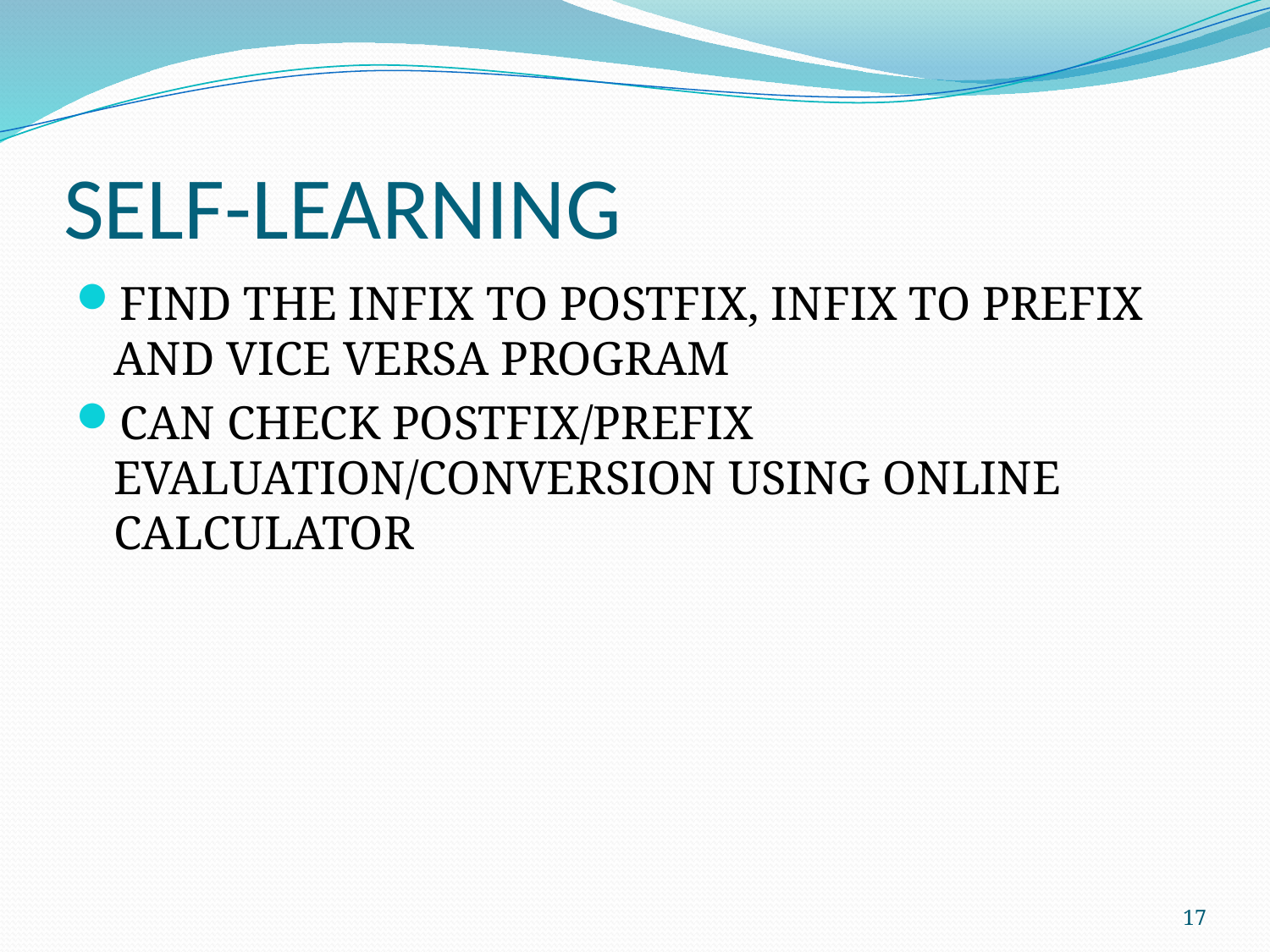

# SELF-LEARNING
FIND THE INFIX TO POSTFIX, INFIX TO PREFIX AND VICE VERSA PROGRAM
CAN CHECK POSTFIX/PREFIX EVALUATION/CONVERSION USING ONLINE CALCULATOR
17